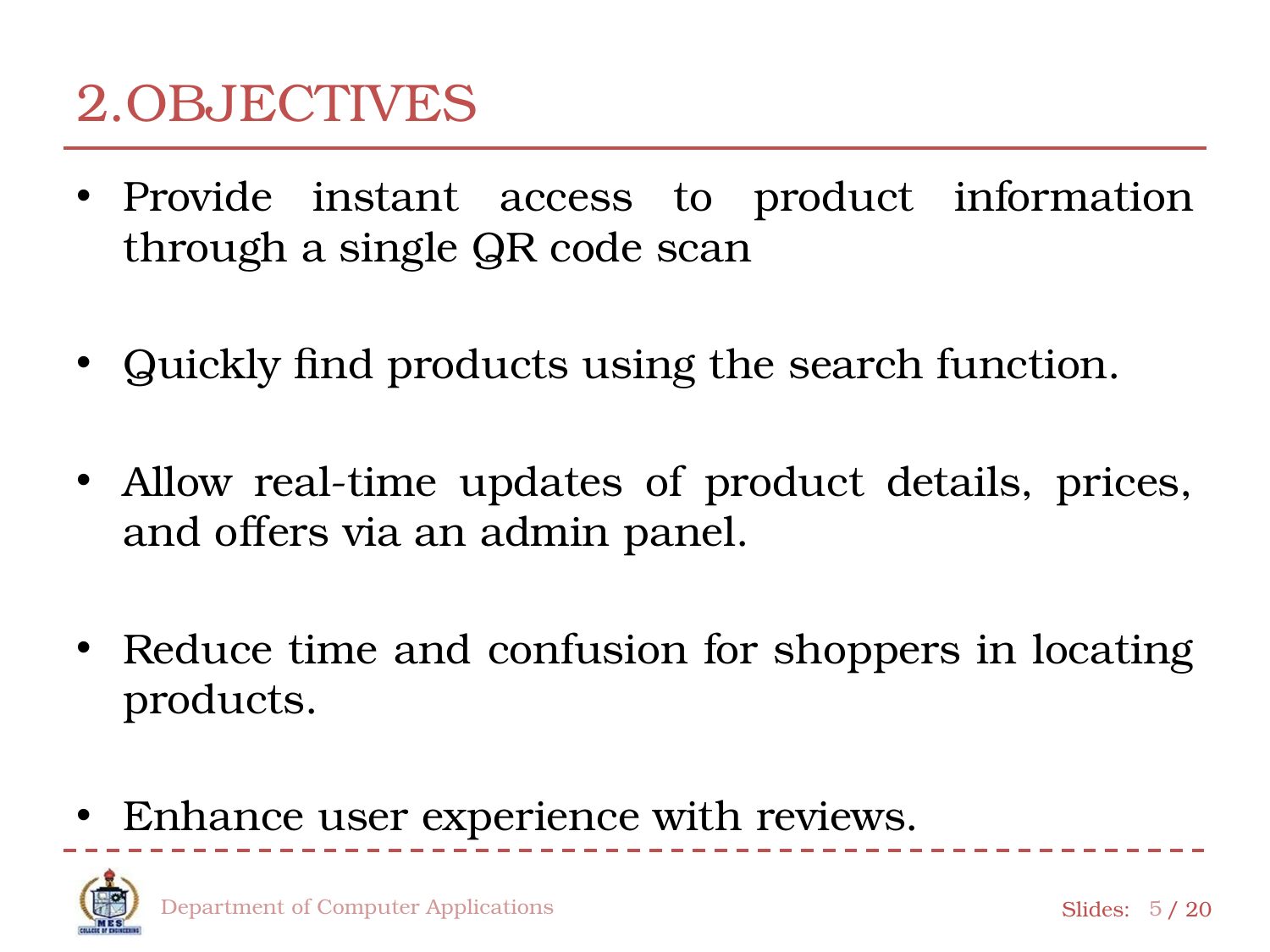

# 2.OBJECTIVES
Provide instant access to product information through a single QR code scan

Quickly find products using the search function.

Allow real-time updates of product details, prices, and offers via an admin panel.

Reduce time and confusion for shoppers in locating products.

Enhance user experience with reviews.

Department of Computer Applications
5